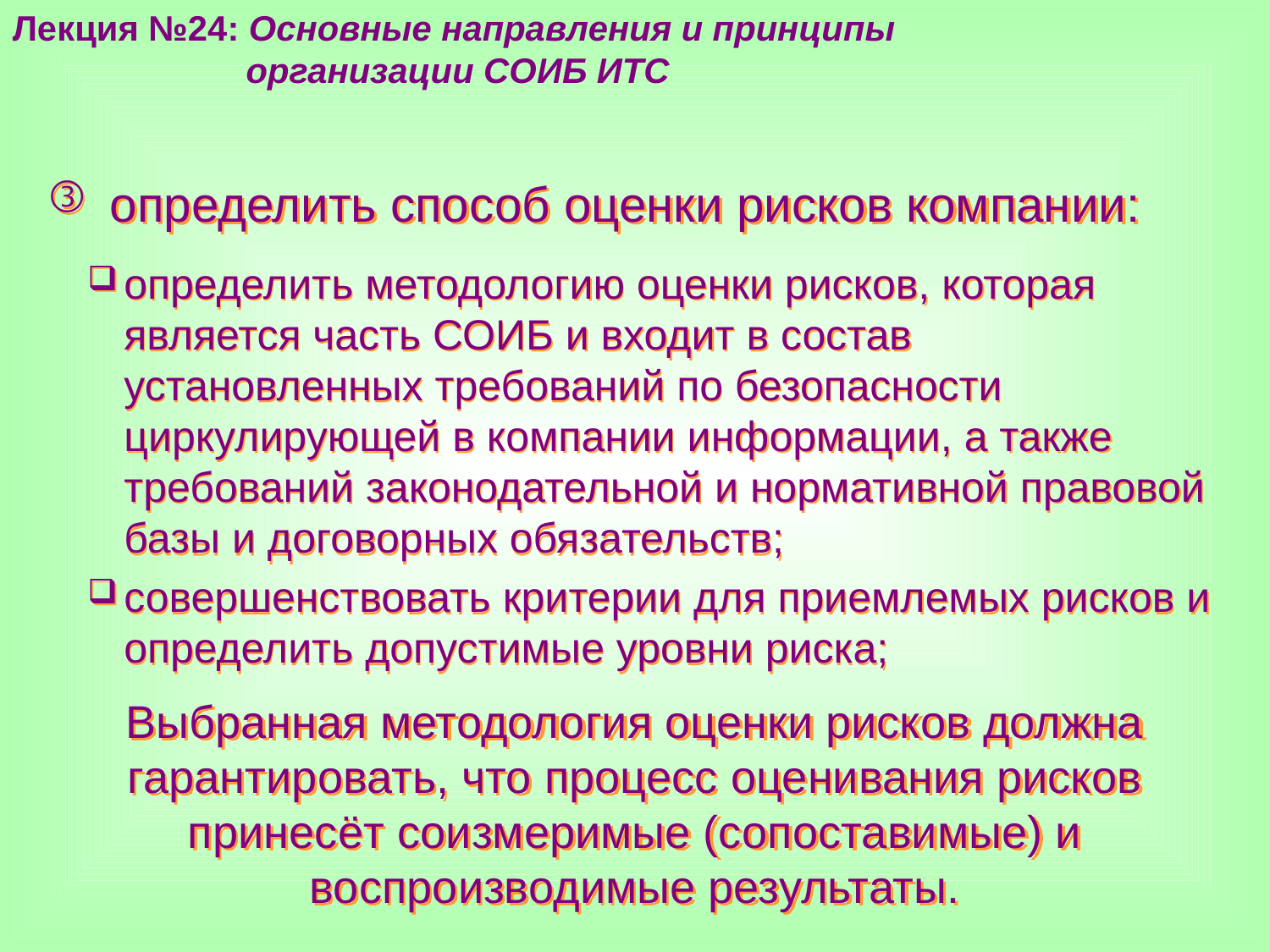

Лекция №24: Основные направления и принципы
                        организации СОИБ ИТС
определить способ оценки рисков компании:
определить методологию оценки рисков, которая является часть СОИБ и входит в состав установленных требований по безопасности циркулирующей в компании информации, а также требований законодательной и нормативной правовой базы и договорных обязательств;
совершенствовать критерии для приемлемых рисков и определить допустимые уровни риска;
Выбранная методология оценки рисков должна гарантировать, что процесс оценивания рисков принесёт соизмеримые (сопоставимые) и воспроизводимые результаты.